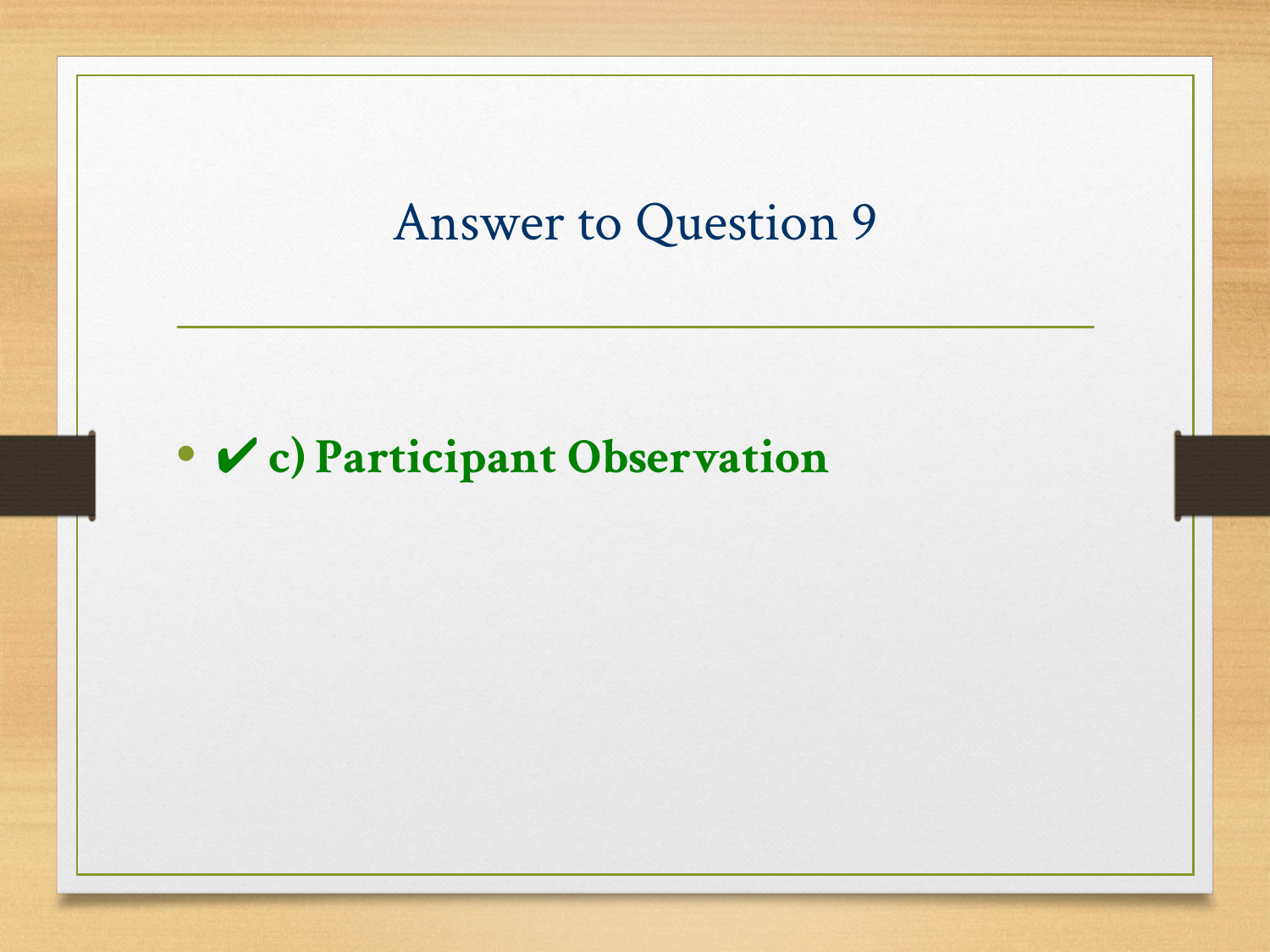

# Answer to Question 9

✔️ c) Participant Observation